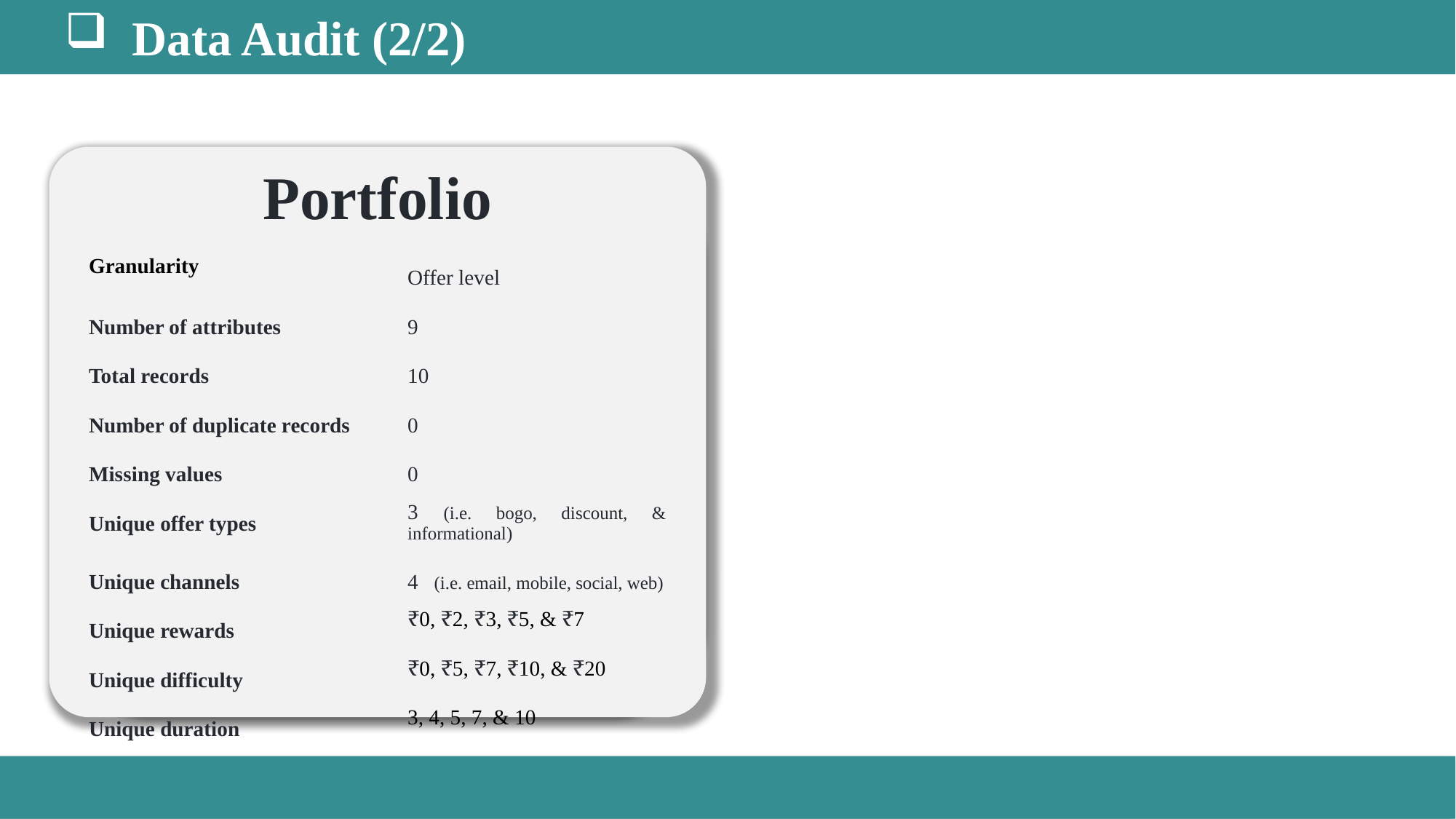

Data Audit (2/2)

Portfolio
| Granularity | Offer level |
| --- | --- |
| Number of attributes | 9 |
| Total records | 10 |
| Number of duplicate records | 0 |
| Missing values | 0 |
| Unique offer types | 3 (i.e. bogo, discount, & informational) |
| Unique channels | 4 (i.e. email, mobile, social, web) |
| Unique rewards | ₹0, ₹2, ₹3, ₹5, & ₹7 |
| Unique difficulty | ₹0, ₹5, ₹7, ₹10, & ₹20 |
| Unique duration | 3, 4, 5, 7, & 10 |